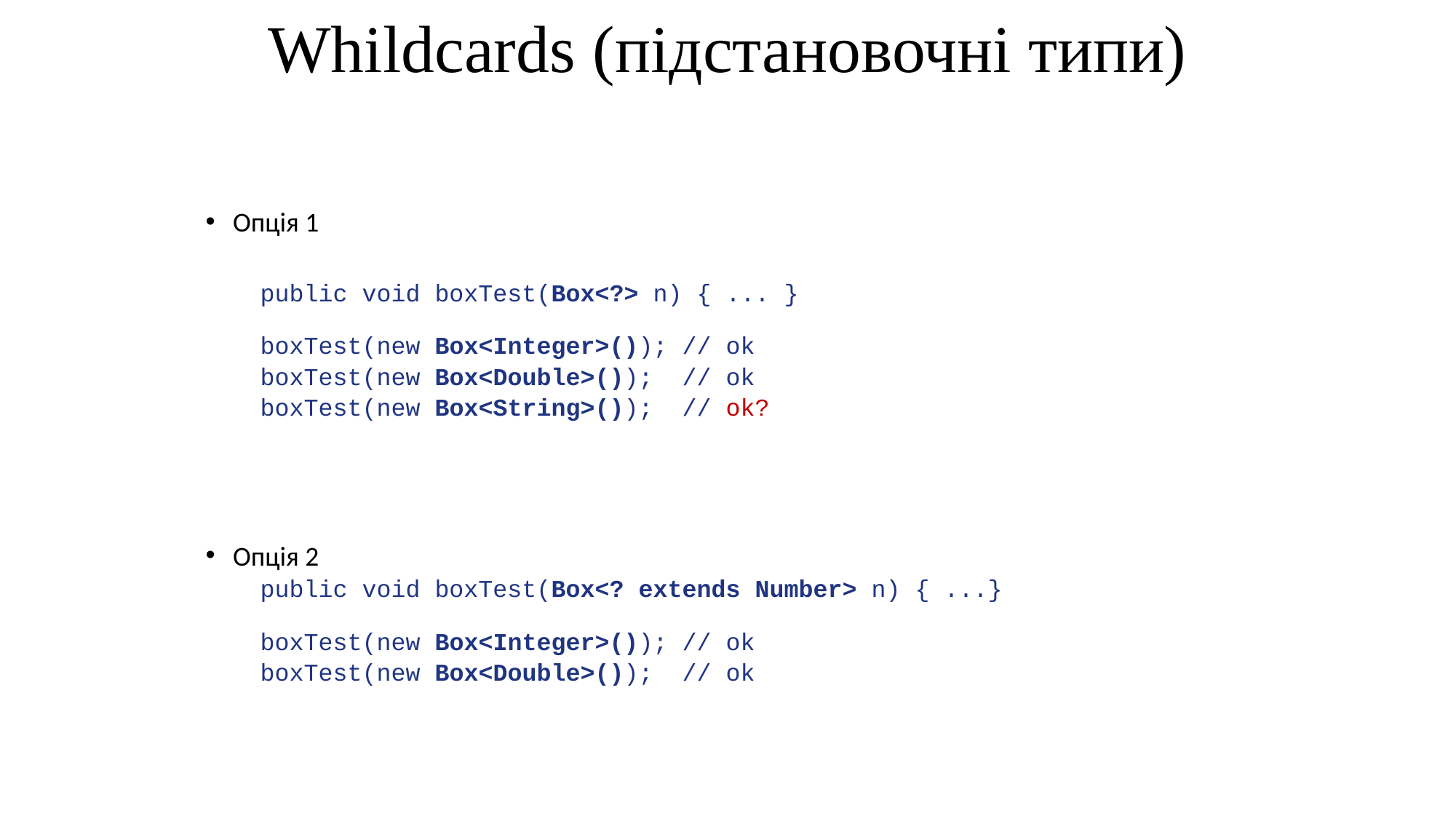

# Whildcards (підстановочні типи)
Опція 1

public void boxTest(Box<?> n) { ... }

boxTest(new Box<Integer>()); // ok
boxTest(new Box<Double>());  // ok
boxTest(new Box<String>());  // ok?

Опція 2
public void boxTest(Box<? extends Number> n) { ...}

boxTest(new Box<Integer>()); // ok
boxTest(new Box<Double>());  // ok